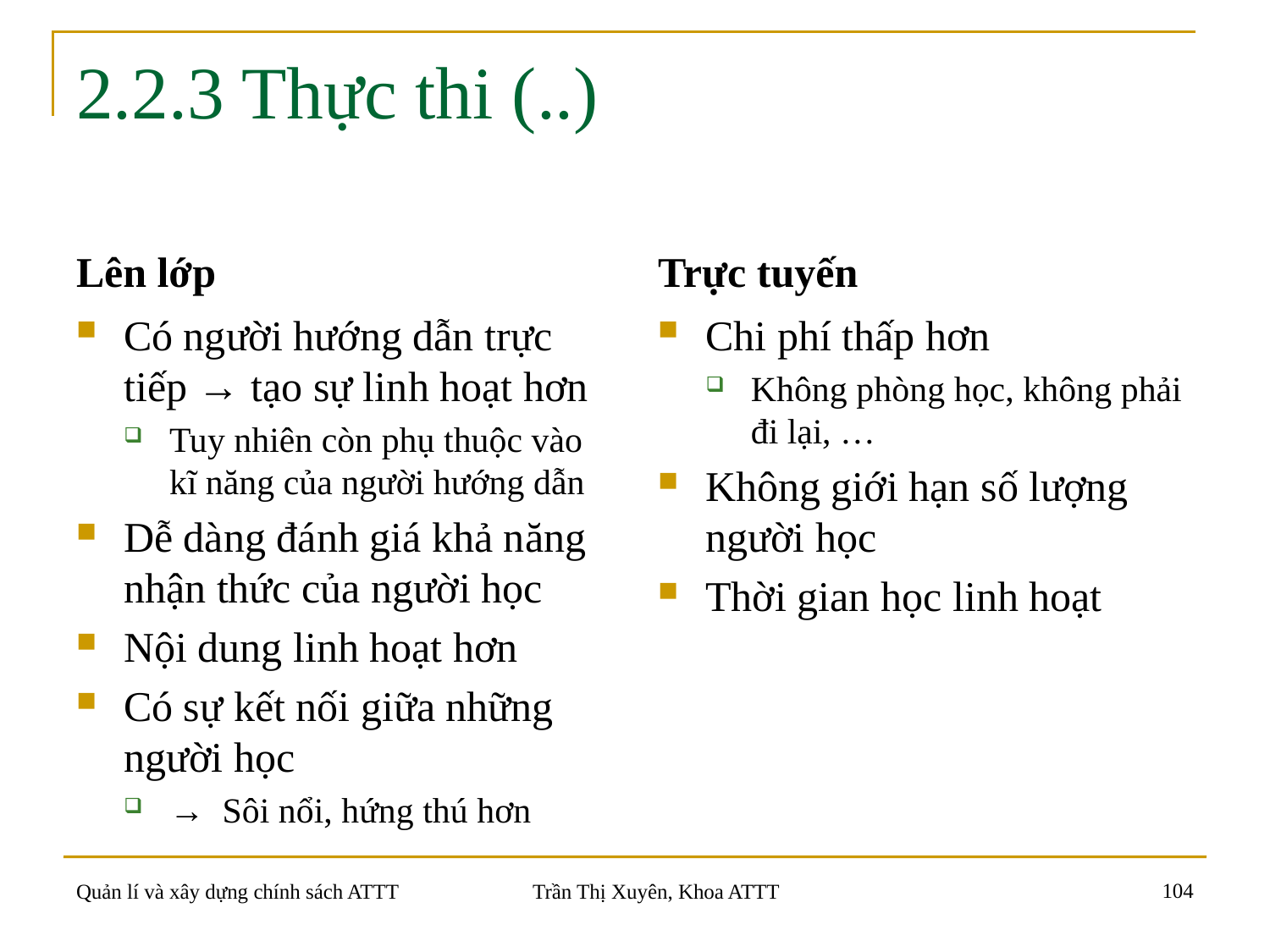

# 2.2.3 Thực thi (..)
Lên lớp
Trực tuyến
Có người hướng dẫn trực tiếp → tạo sự linh hoạt hơn
Tuy nhiên còn phụ thuộc vào kĩ năng của người hướng dẫn
Dễ dàng đánh giá khả năng nhận thức của người học
Nội dung linh hoạt hơn
Có sự kết nối giữa những người học
→  Sôi nổi, hứng thú hơn
Chi phí thấp hơn
Không phòng học, không phải đi lại, …
Không giới hạn số lượng người học
Thời gian học linh hoạt
104
Quản lí và xây dựng chính sách ATTT
Trần Thị Xuyên, Khoa ATTT